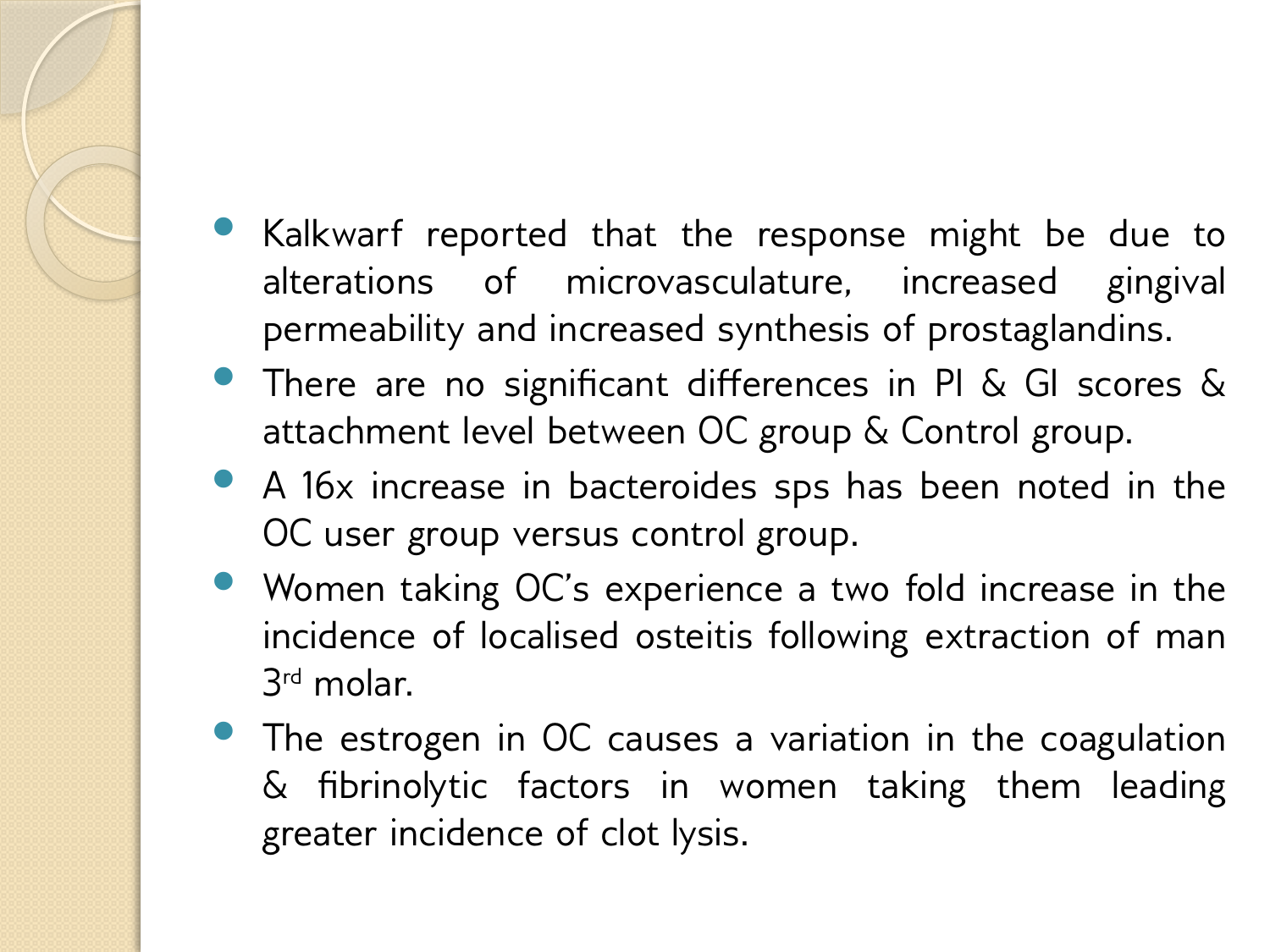

#
Kalkwarf reported that the response might be due to alterations of microvasculature, increased gingival permeability and increased synthesis of prostaglandins.
There are no significant differences in PI & GI scores & attachment level between OC group & Control group.
A 16x increase in bacteroides sps has been noted in the OC user group versus control group.
Women taking OC’s experience a two fold increase in the incidence of localised osteitis following extraction of man 3rd molar.
The estrogen in OC causes a variation in the coagulation & fibrinolytic factors in women taking them leading greater incidence of clot lysis.